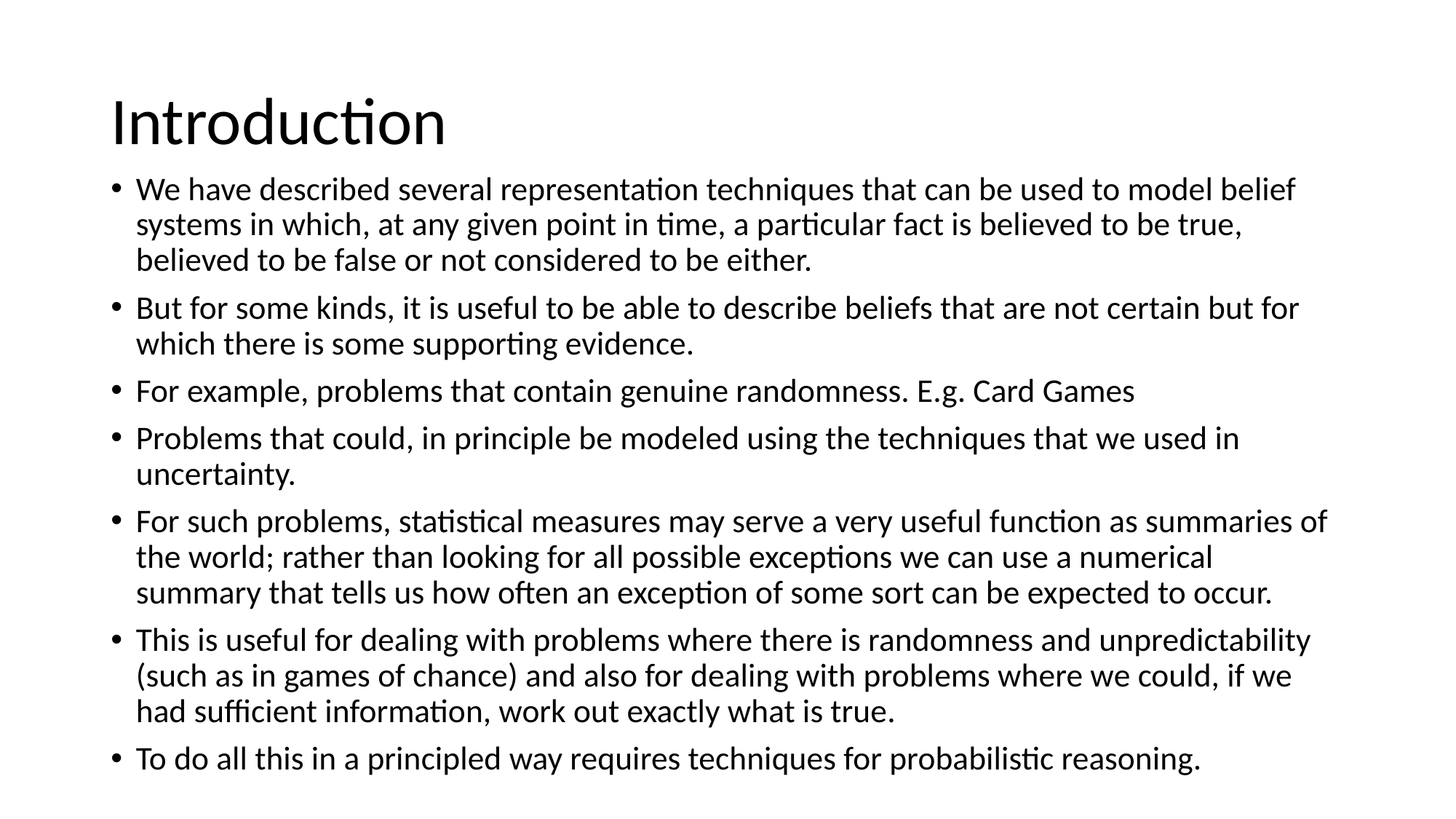

# Introduction
We have described several representation techniques that can be used to model belief systems in which, at any given point in time, a particular fact is believed to be true, believed to be false or not considered to be either.
But for some kinds, it is useful to be able to describe beliefs that are not certain but for which there is some supporting evidence.
For example, problems that contain genuine randomness. E.g. Card Games
Problems that could, in principle be modeled using the techniques that we used in uncertainty.
For such problems, statistical measures may serve a very useful function as summaries of the world; rather than looking for all possible exceptions we can use a numerical summary that tells us how often an exception of some sort can be expected to occur.
This is useful for dealing with problems where there is randomness and unpredictability (such as in games of chance) and also for dealing with problems where we could, if we had sufficient information, work out exactly what is true.
To do all this in a principled way requires techniques for probabilistic reasoning.